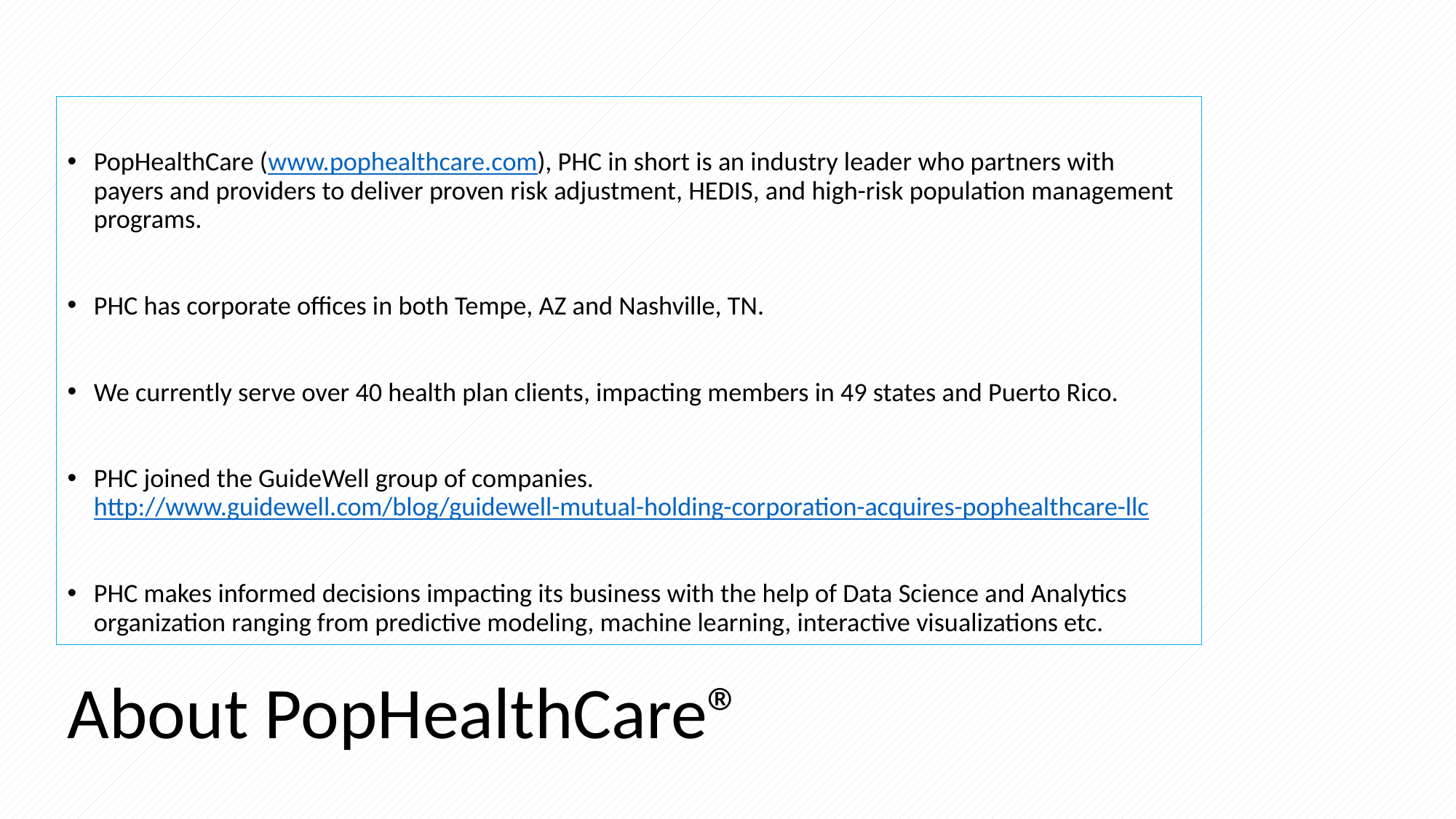

PopHealthCare (www.pophealthcare.com), PHC in short is an industry leader who partners with payers and providers to deliver proven risk adjustment, HEDIS, and high-risk population management programs.

PHC has corporate offices in both Tempe, AZ and Nashville, TN.

We currently serve over 40 health plan clients, impacting members in 49 states and Puerto Rico.

PHC joined the GuideWell group of companies. http://www.guidewell.com/blog/guidewell-mutual-holding-corporation-acquires-pophealthcare-llc

PHC makes informed decisions impacting its business with the help of Data Science and Analytics organization ranging from predictive modeling, machine learning, interactive visualizations etc.

# About PopHealthCare®